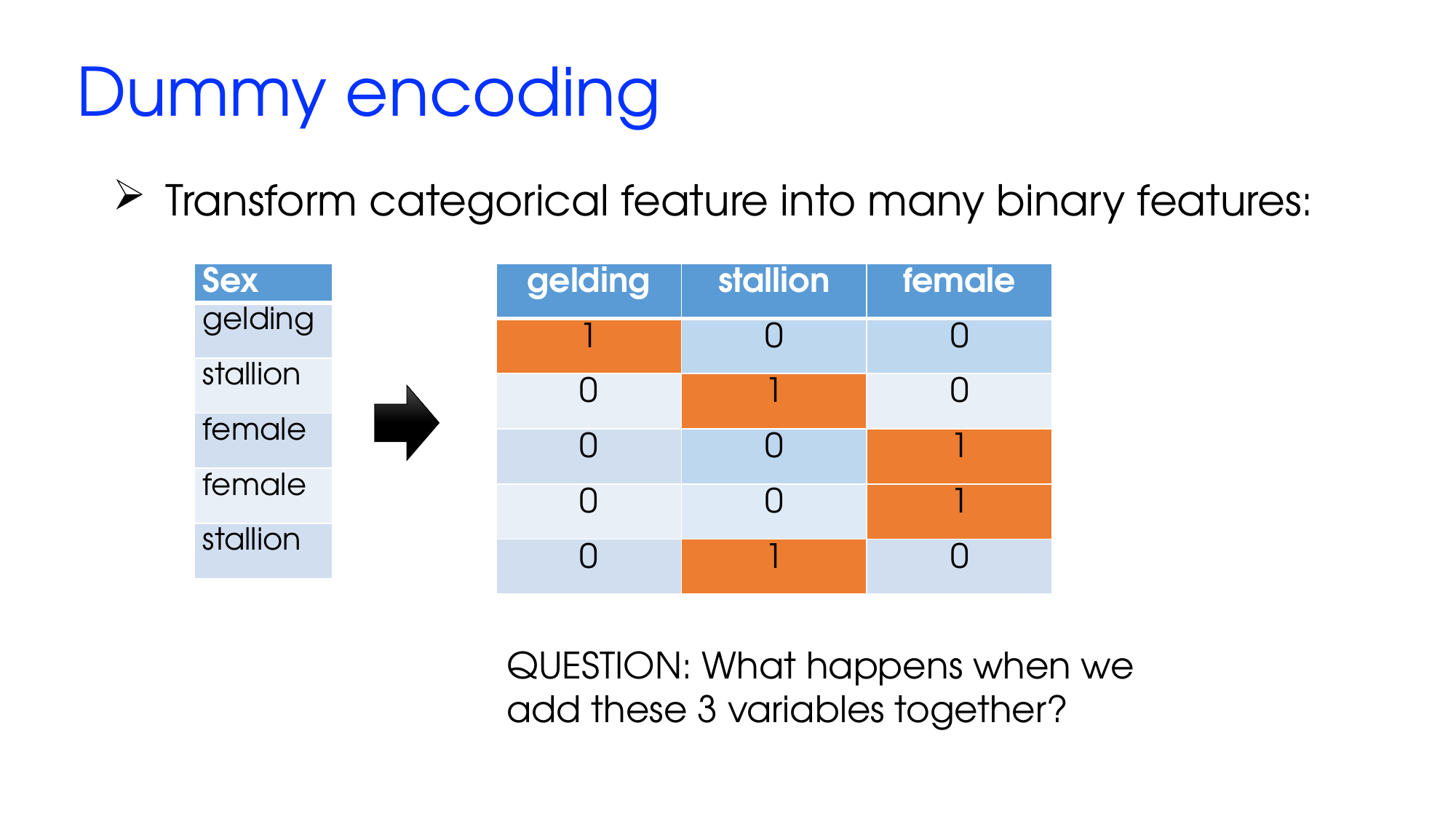

# Dummy encoding
Transform categorical feature into many binary features:

| Sex |
| --- |
| gelding |
| stallion |
| female |
| female |
| stallion |
| gelding | stallion | female |
| --- | --- | --- |
| 1 | 0 | 0 |
| 0 | 1 | 0 |
| 0 | 0 | 1 |
| 0 | 0 | 1 |
| 0 | 1 | 0 |

QUESTION: What happens when we add these 3 variables together?